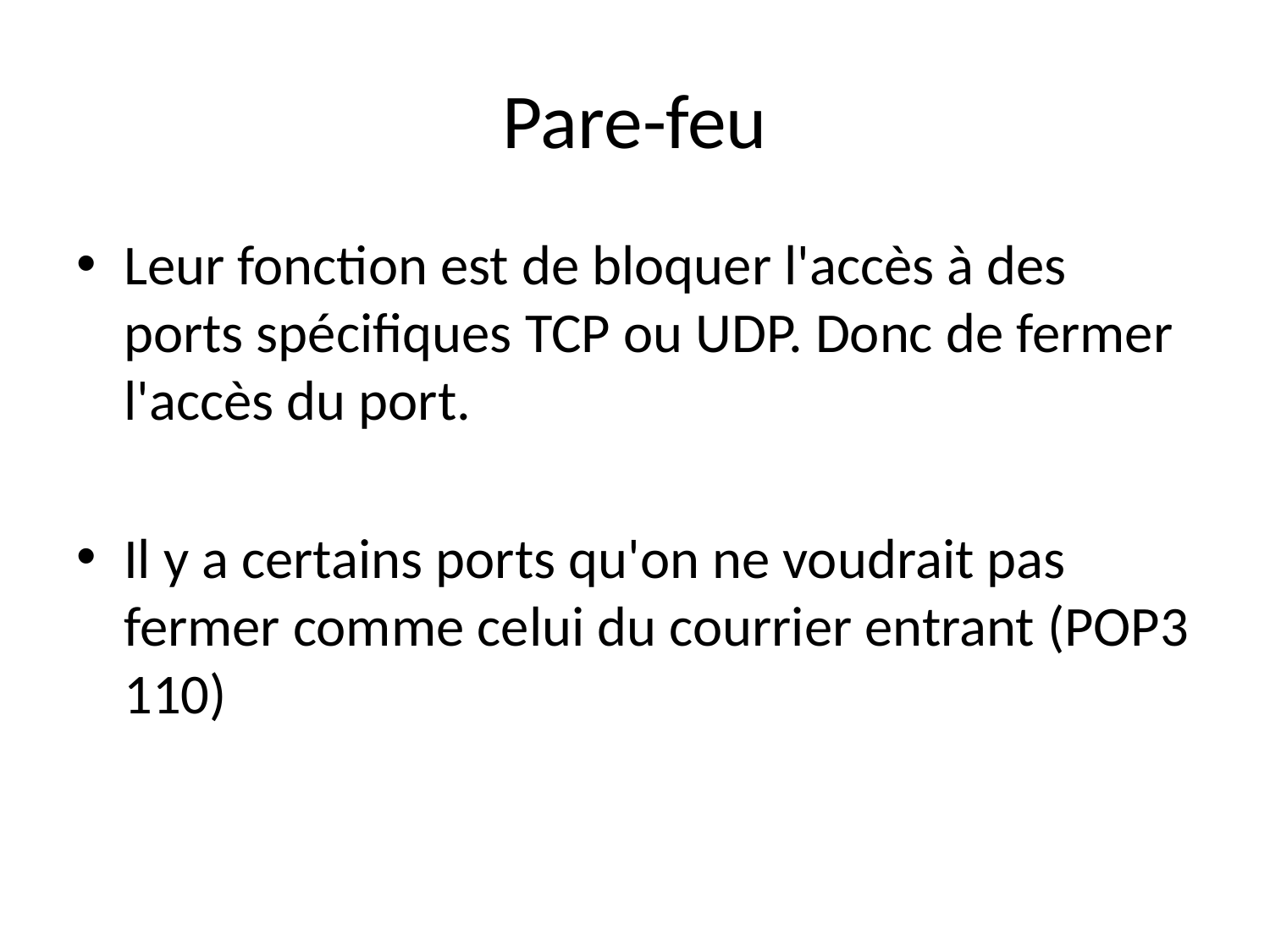

# Pare-feu
Leur fonction est de bloquer l'accès à des ports spécifiques TCP ou UDP. Donc de fermer l'accès du port.

Il y a certains ports qu'on ne voudrait pas fermer comme celui du courrier entrant (POP3 110)